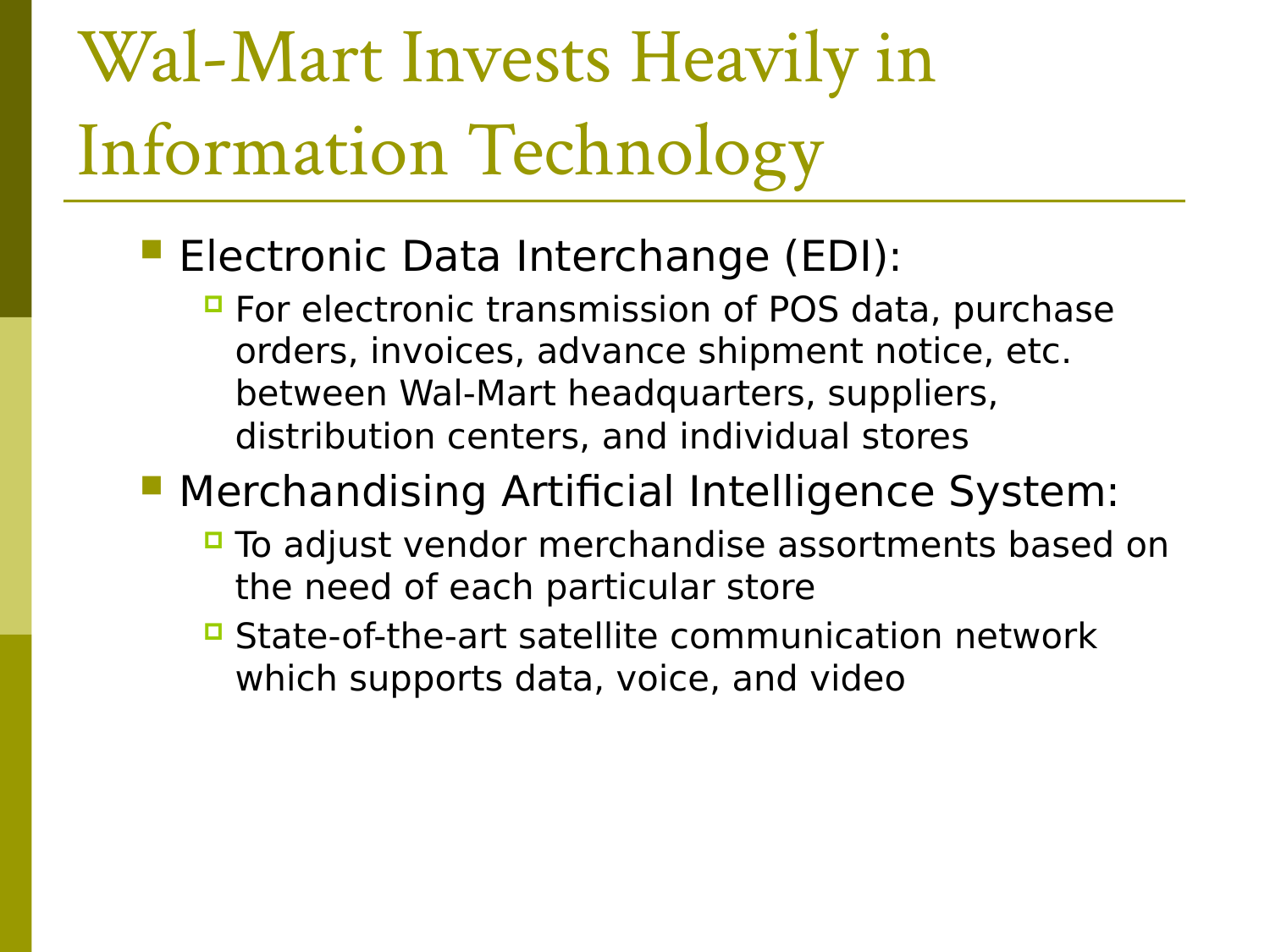

# Wal-Mart Invests Heavily in Information Technology

Electronic Data Interchange (EDI):
For electronic transmission of POS data, purchase orders, invoices, advance shipment notice, etc. between Wal-Mart headquarters, suppliers, distribution centers, and individual stores
Merchandising Artificial Intelligence System:
To adjust vendor merchandise assortments based on the need of each particular store
State-of-the-art satellite communication network which supports data, voice, and video